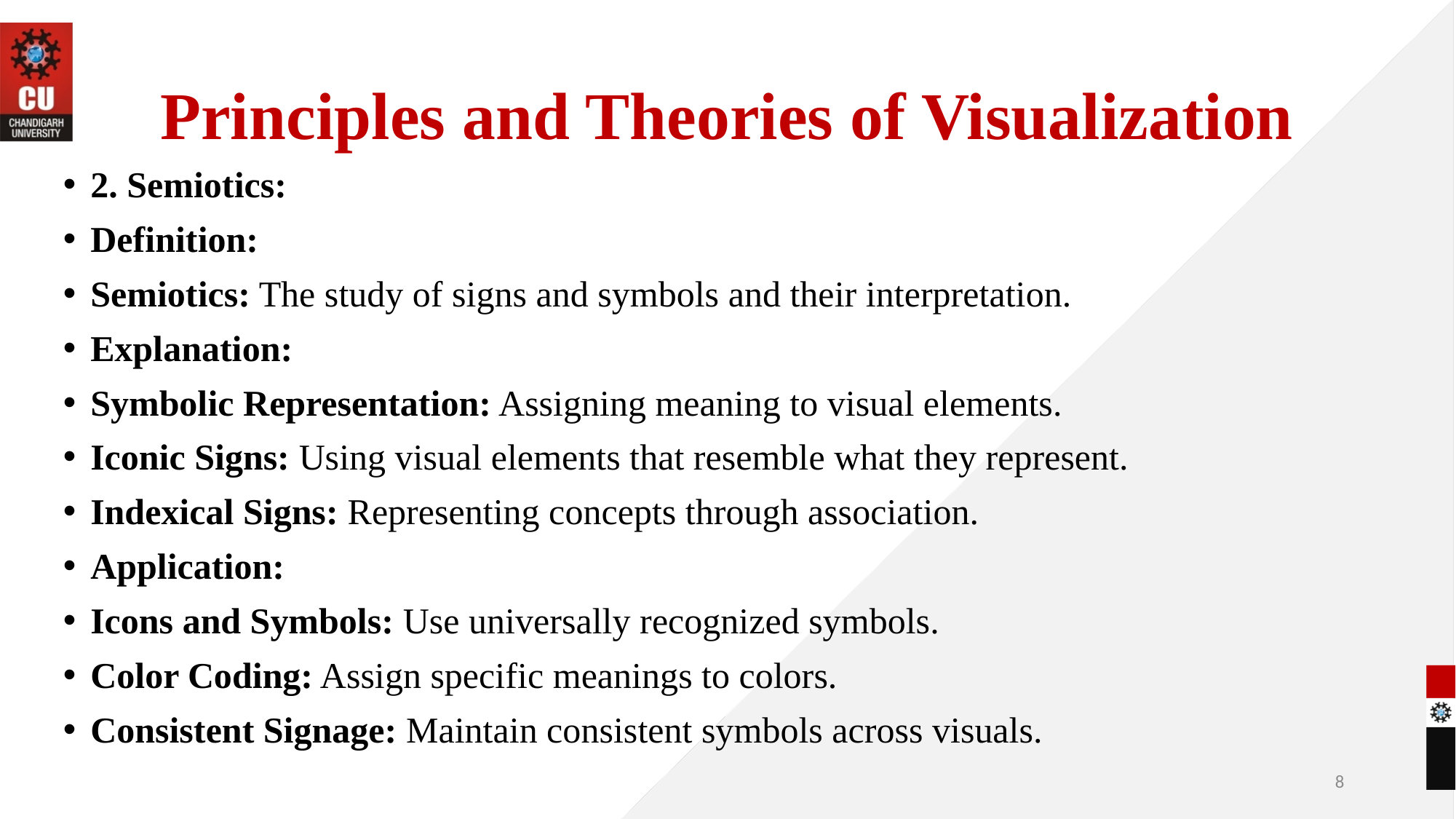

# Principles and Theories of Visualization
2. Semiotics:
Definition:
Semiotics: The study of signs and symbols and their interpretation.
Explanation:
Symbolic Representation: Assigning meaning to visual elements.
Iconic Signs: Using visual elements that resemble what they represent.
Indexical Signs: Representing concepts through association.
Application:
Icons and Symbols: Use universally recognized symbols.
Color Coding: Assign specific meanings to colors.
Consistent Signage: Maintain consistent symbols across visuals.

8